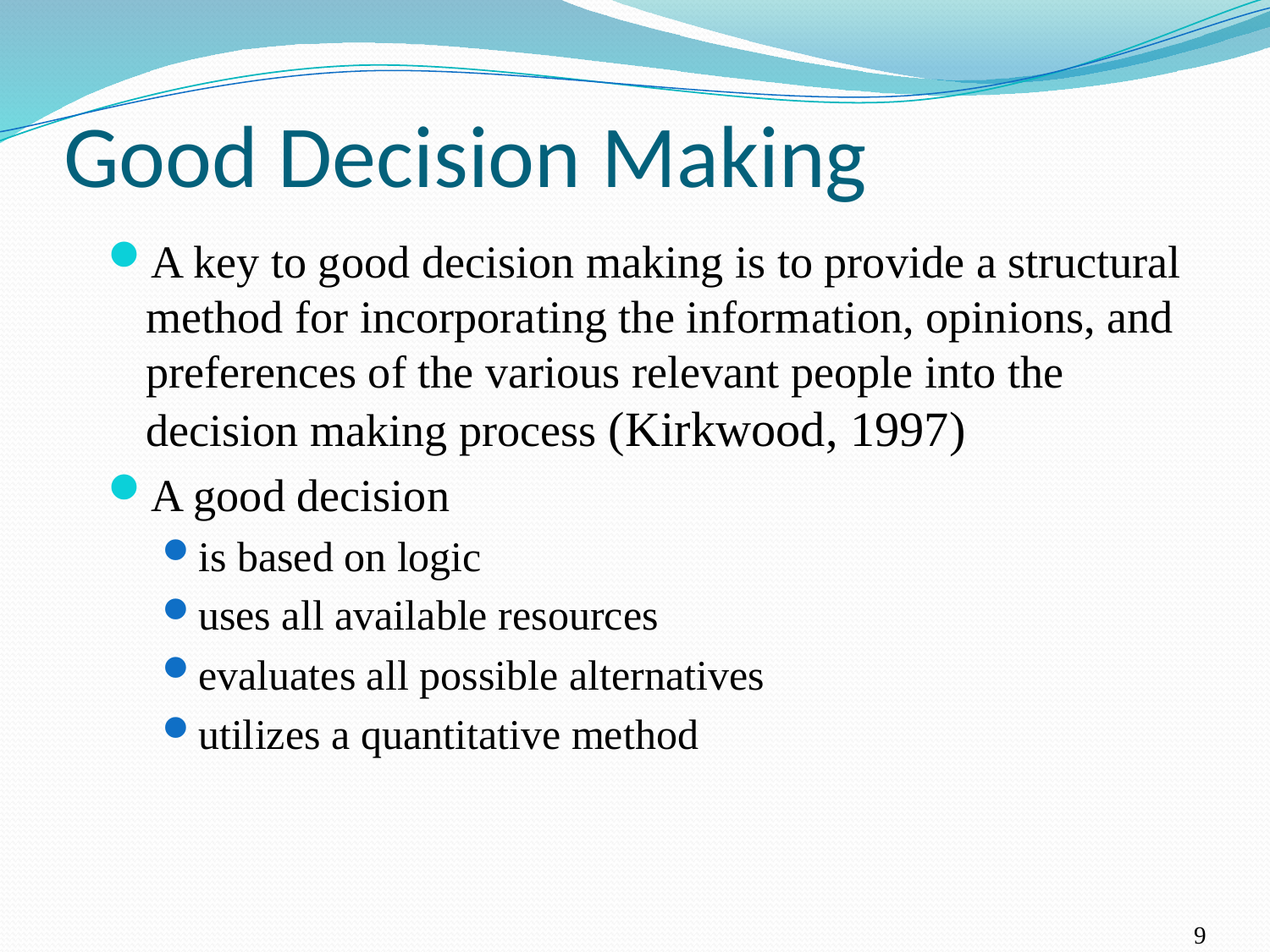

# Good Decision Making
A key to good decision making is to provide a structural method for incorporating the information, opinions, and preferences of the various relevant people into the decision making process (Kirkwood, 1997)
A good decision
is based on logic
uses all available resources
evaluates all possible alternatives
utilizes a quantitative method
9